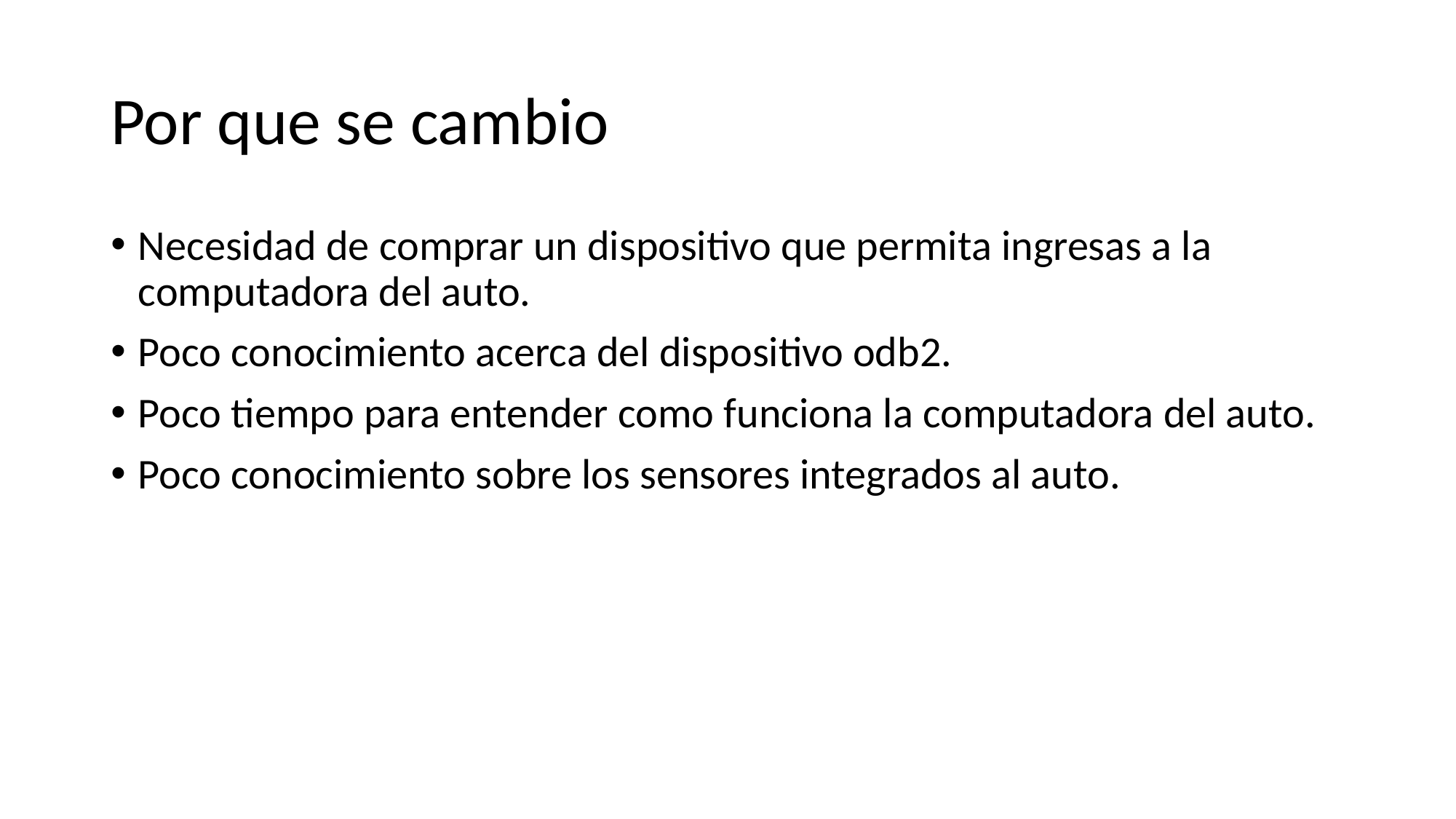

# Por que se cambio
Necesidad de comprar un dispositivo que permita ingresas a la computadora del auto.
Poco conocimiento acerca del dispositivo odb2.
Poco tiempo para entender como funciona la computadora del auto.
Poco conocimiento sobre los sensores integrados al auto.